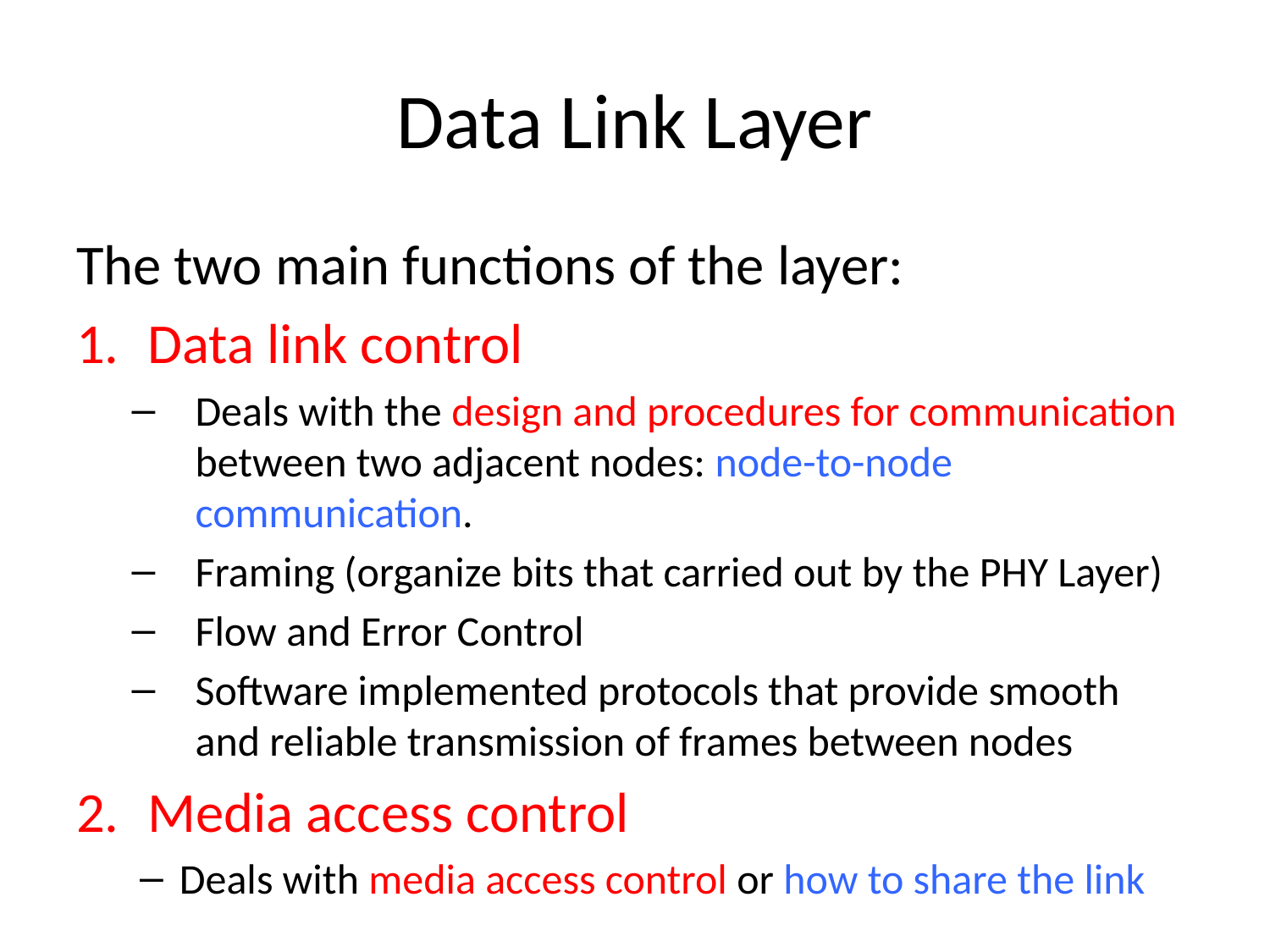

# Data Link Layer
The two main functions of the layer:
Data link control
Deals with the design and procedures for communication between two adjacent nodes: node-to-node communication.
Framing (organize bits that carried out by the PHY Layer)
Flow and Error Control
Software implemented protocols that provide smooth and reliable transmission of frames between nodes
Media access control
Deals with media access control or how to share the link